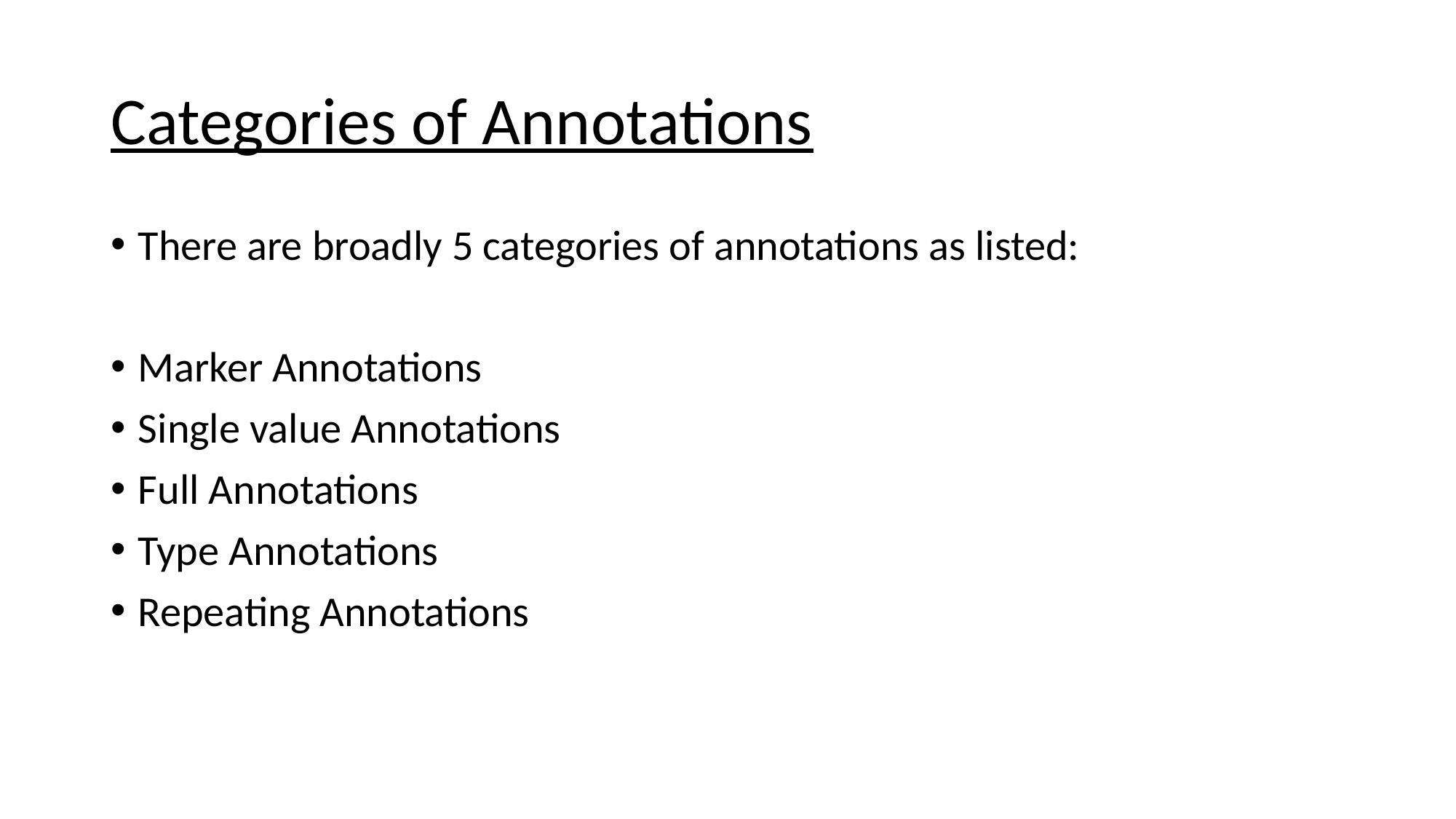

# Categories of Annotations
There are broadly 5 categories of annotations as listed:

Marker Annotations
Single value Annotations
Full Annotations
Type Annotations
Repeating Annotations